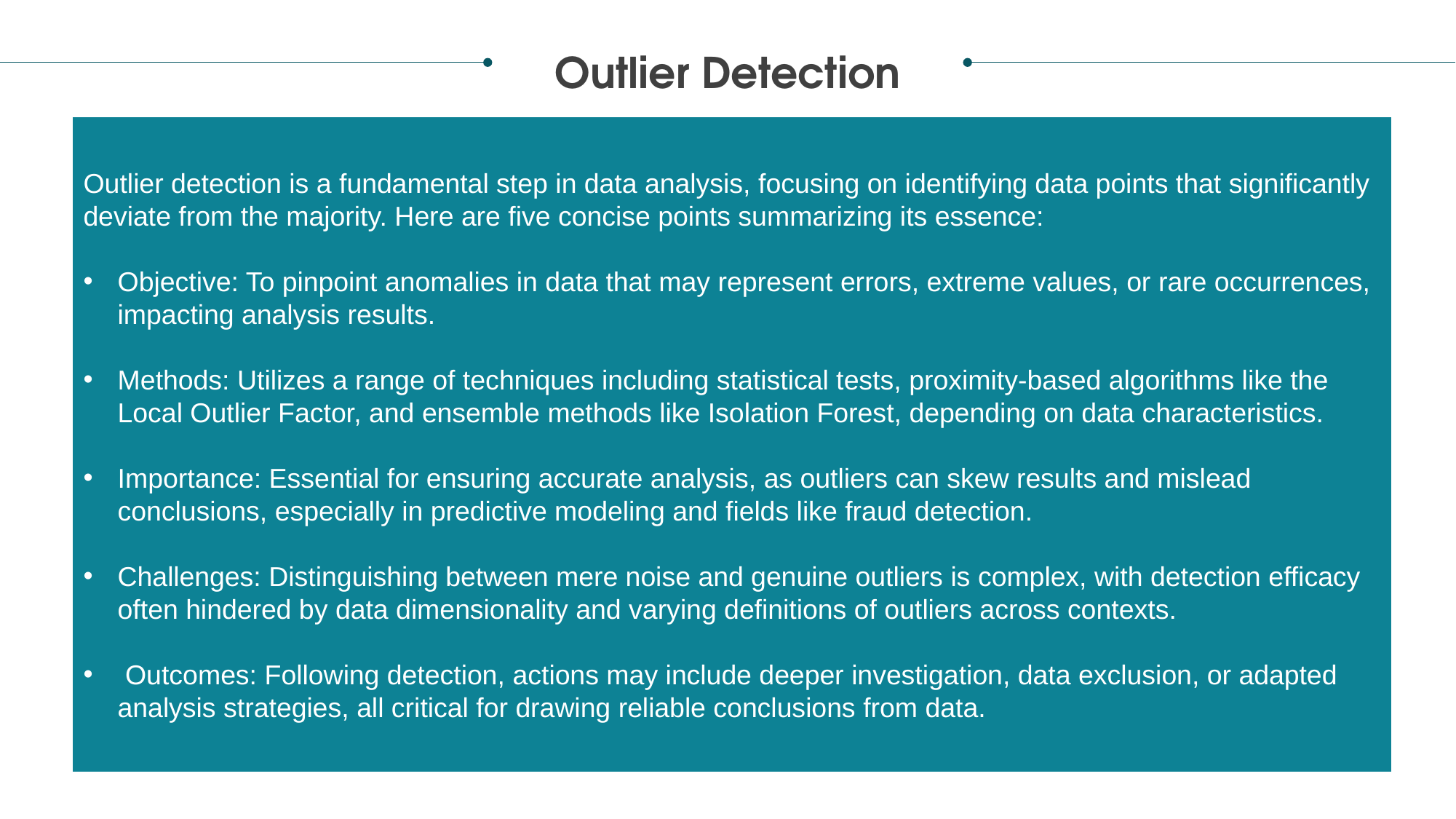

Outlier Detection
Outlier detection is a fundamental step in data analysis, focusing on identifying data points that significantly deviate from the majority. Here are five concise points summarizing its essence:

Objective: To pinpoint anomalies in data that may represent errors, extreme values, or rare occurrences, impacting analysis results.

Methods: Utilizes a range of techniques including statistical tests, proximity-based algorithms like the Local Outlier Factor, and ensemble methods like Isolation Forest, depending on data characteristics.

Importance: Essential for ensuring accurate analysis, as outliers can skew results and mislead conclusions, especially in predictive modeling and fields like fraud detection.

Challenges: Distinguishing between mere noise and genuine outliers is complex, with detection efficacy often hindered by data dimensionality and varying definitions of outliers across contexts.

 Outcomes: Following detection, actions may include deeper investigation, data exclusion, or adapted analysis strategies, all critical for drawing reliable conclusions from data.